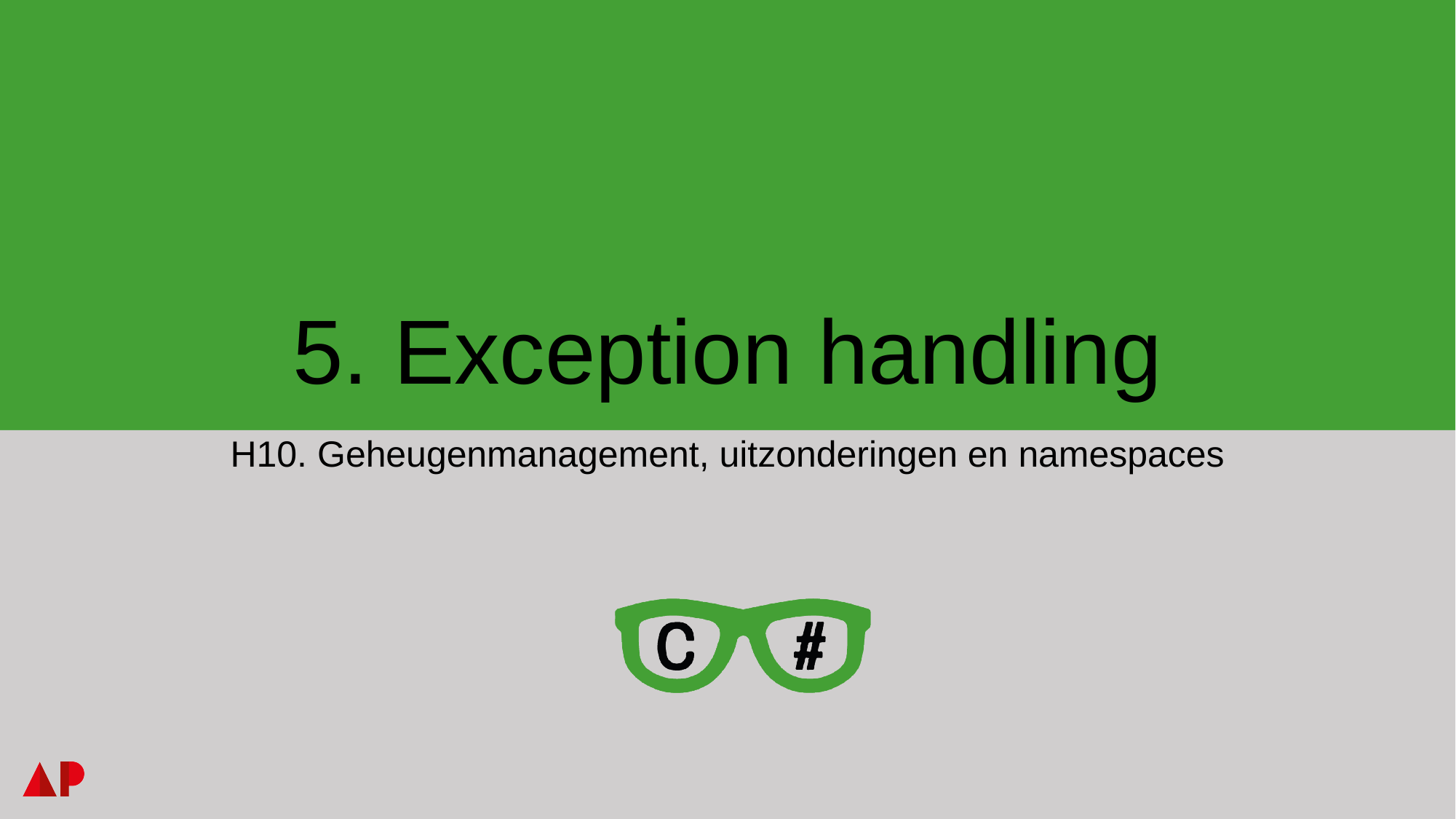

# 5. Exception handling
H10. Geheugenmanagement, uitzonderingen en namespaces